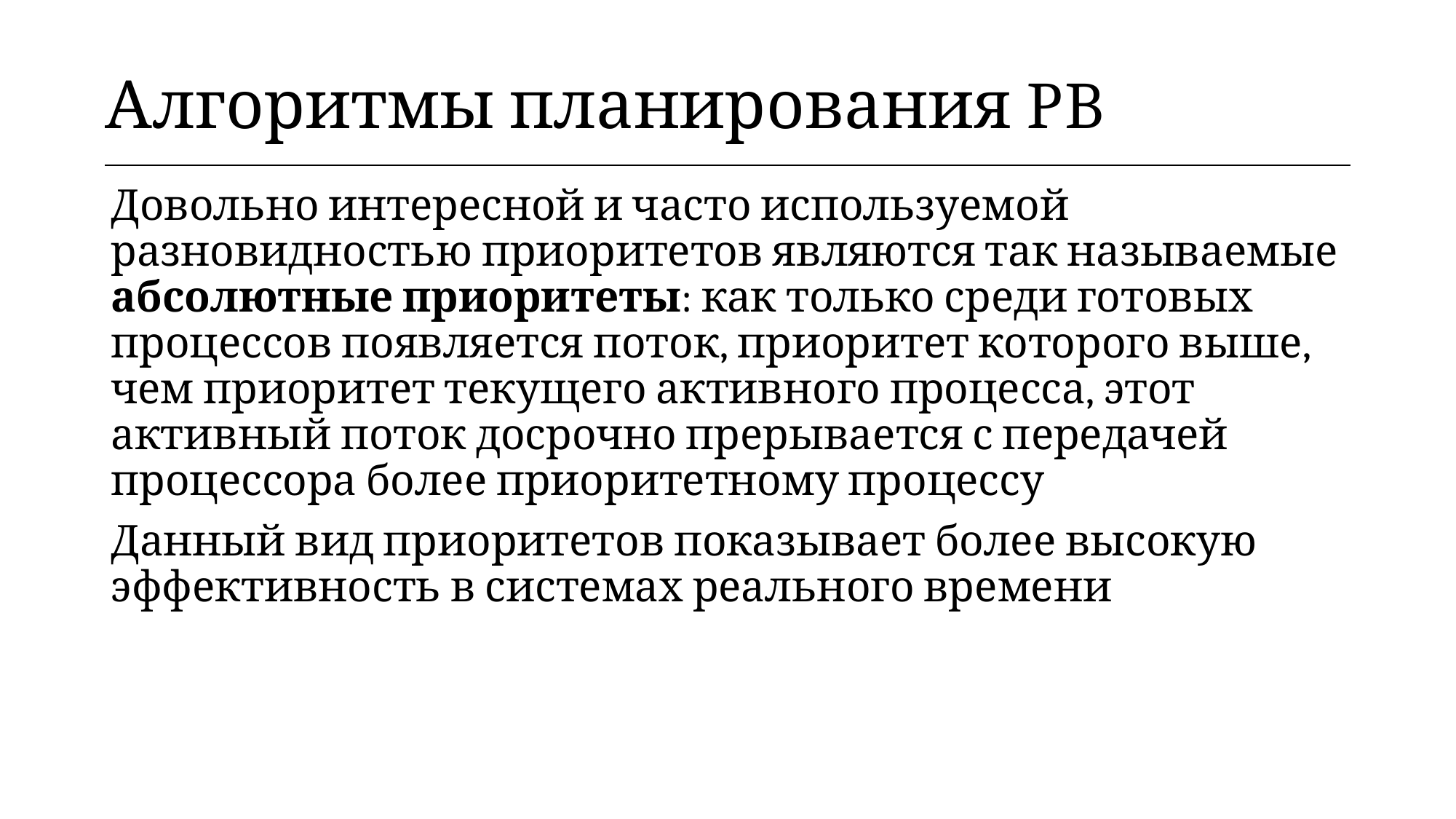

| Алгоритмы планирования PB |
| --- |
Довольно интересной и часто используемой разновидностью приоритетов являются так называемые абсолютные приоритеты: как только среди готовых процессов появляется поток, приоритет которого выше, чем приоритет текущего активного процесса, этот активный поток досрочно прерывается с передачей процессора более приоритетному процессу
Данный вид приоритетов показывает более высокую эффективность в системах реального времени